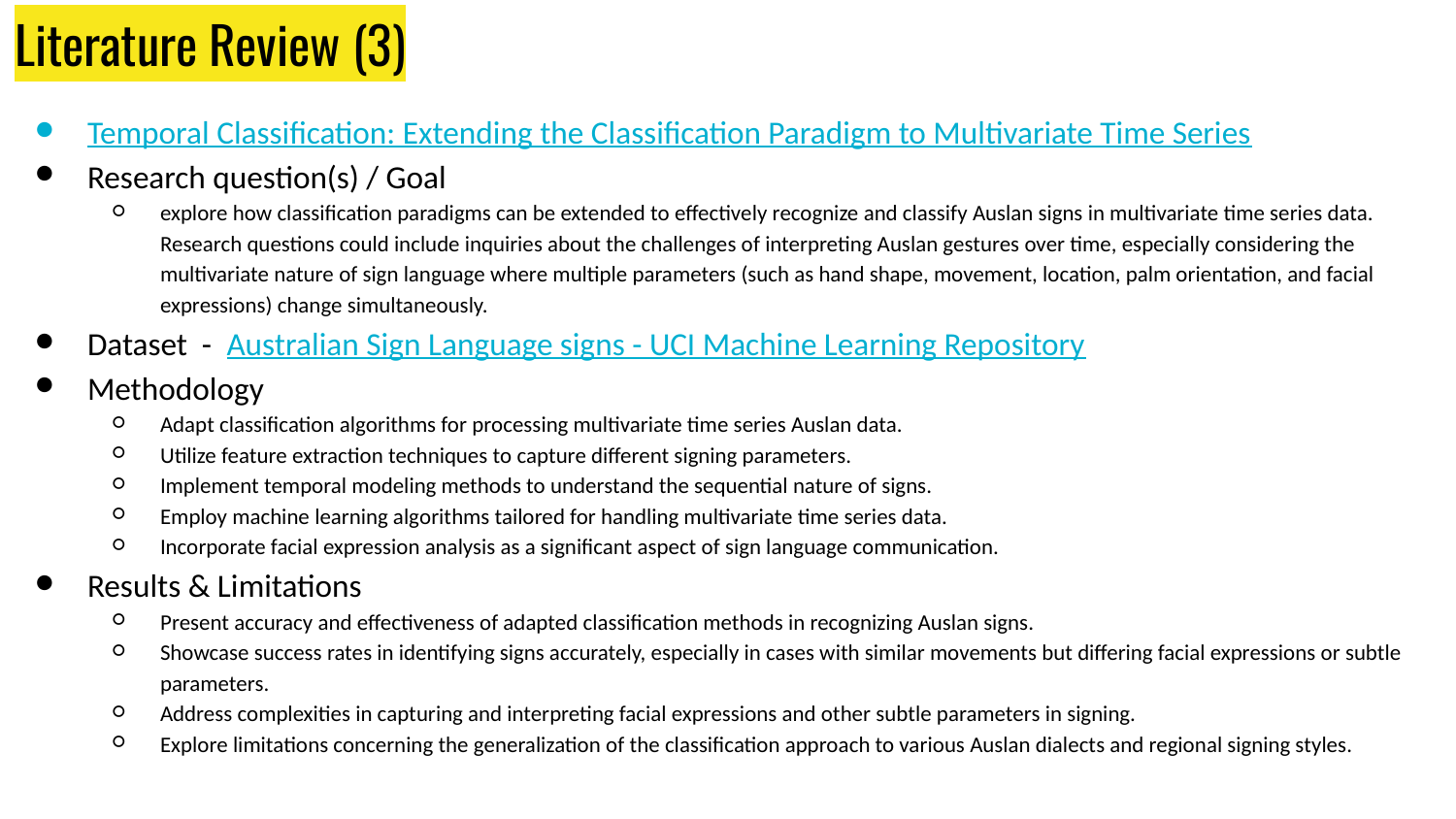

# Literature Review (3)
Temporal Classification: Extending the Classification Paradigm to Multivariate Time Series
Research question(s) / Goal
explore how classification paradigms can be extended to effectively recognize and classify Auslan signs in multivariate time series data. Research questions could include inquiries about the challenges of interpreting Auslan gestures over time, especially considering the multivariate nature of sign language where multiple parameters (such as hand shape, movement, location, palm orientation, and facial expressions) change simultaneously.
Dataset  -  Australian Sign Language signs - UCI Machine Learning Repository
Methodology
Adapt classification algorithms for processing multivariate time series Auslan data.
Utilize feature extraction techniques to capture different signing parameters.
Implement temporal modeling methods to understand the sequential nature of signs.
Employ machine learning algorithms tailored for handling multivariate time series data.
Incorporate facial expression analysis as a significant aspect of sign language communication.
Results & Limitations
Present accuracy and effectiveness of adapted classification methods in recognizing Auslan signs.
Showcase success rates in identifying signs accurately, especially in cases with similar movements but differing facial expressions or subtle parameters.
Address complexities in capturing and interpreting facial expressions and other subtle parameters in signing.
Explore limitations concerning the generalization of the classification approach to various Auslan dialects and regional signing styles.